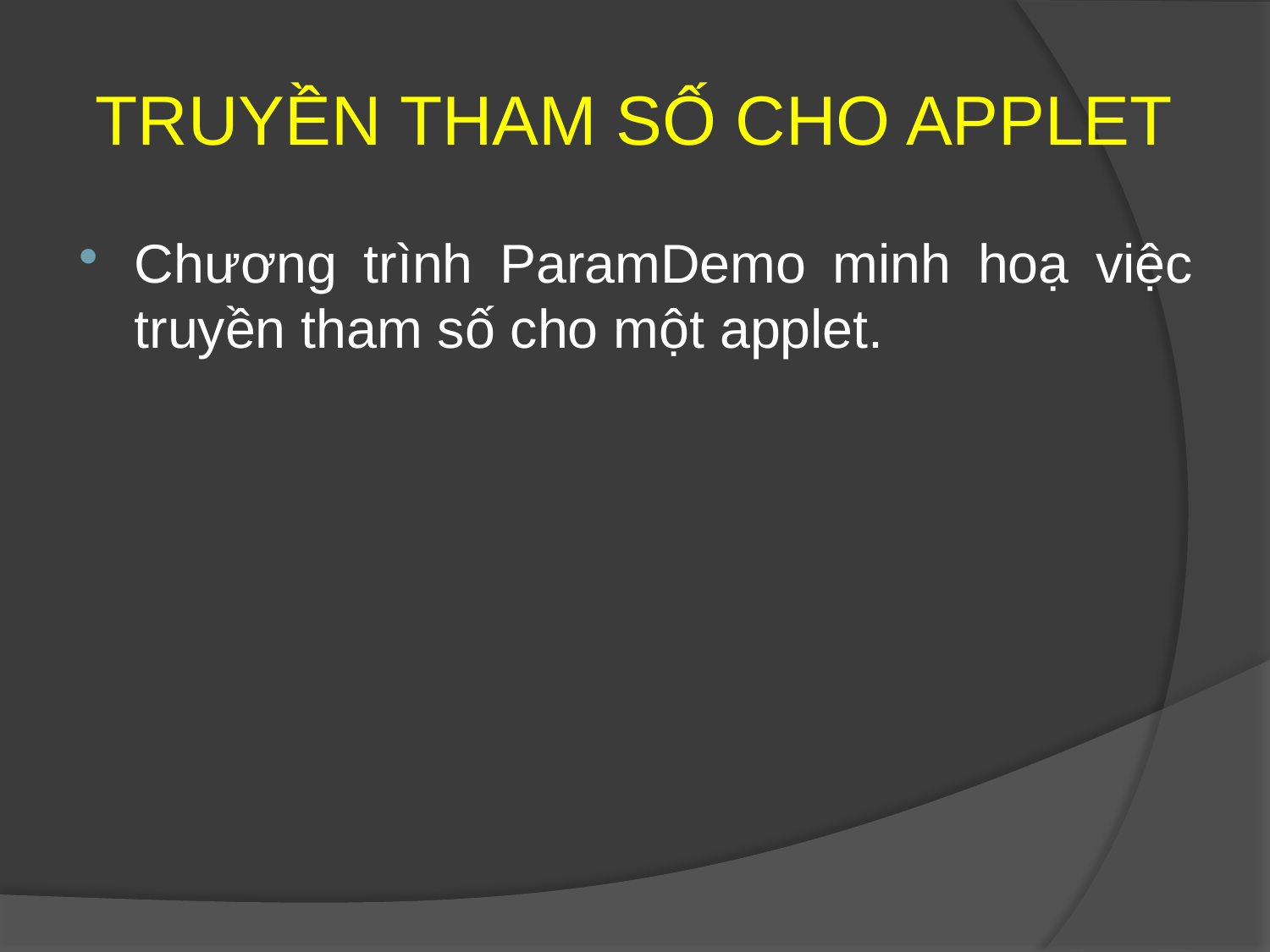

# TRUYỀN THAM SỐ CHO APPLET
Chương trình ParamDemo minh hoạ việc truyền tham số cho một applet.